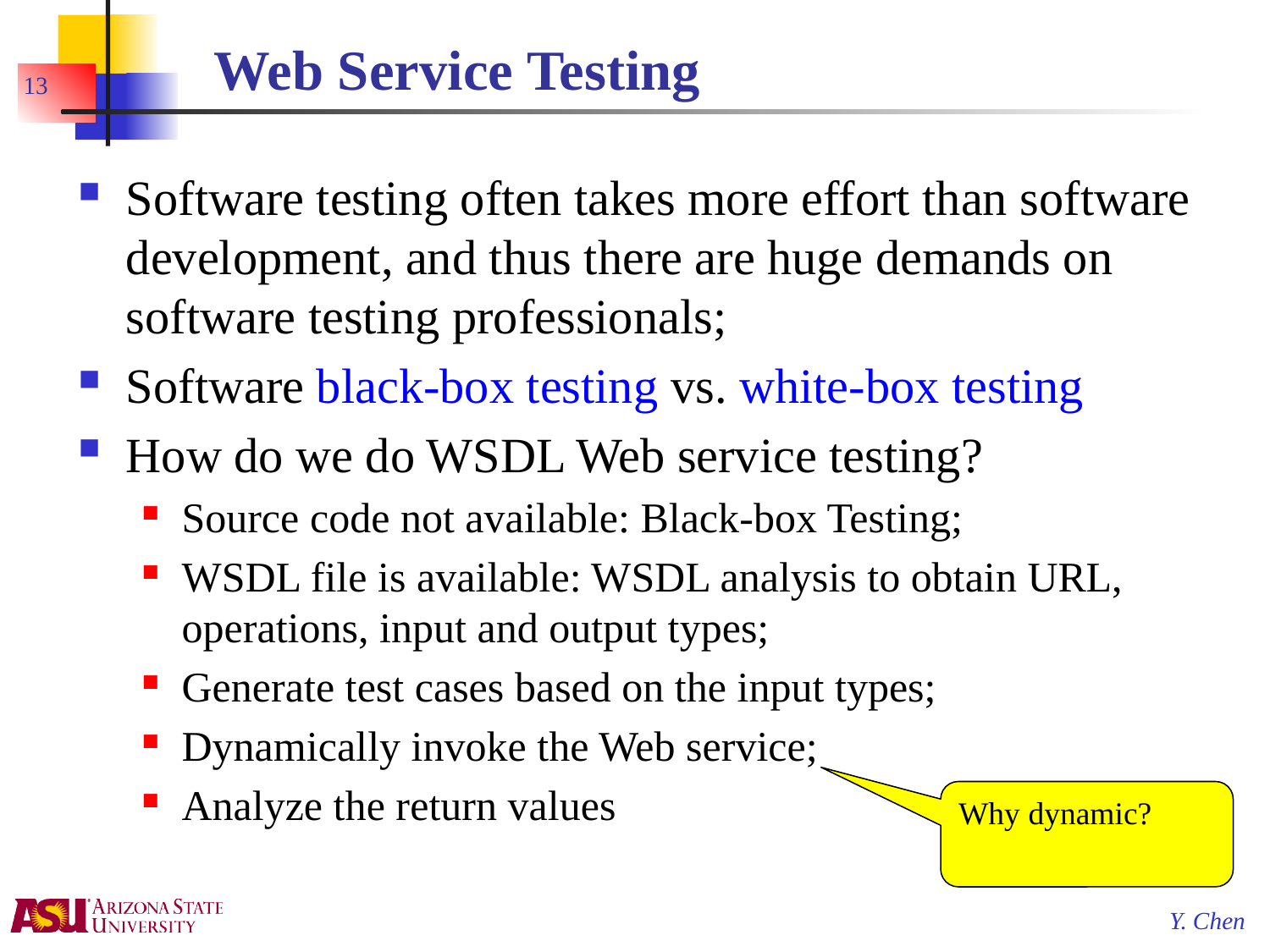

# Web Service Testing
13
Software testing often takes more effort than software development, and thus there are huge demands on software testing professionals;
Software black-box testing vs. white-box testing
How do we do WSDL Web service testing?
Source code not available: Black-box Testing;
WSDL file is available: WSDL analysis to obtain URL, operations, input and output types;
Generate test cases based on the input types;
Dynamically invoke the Web service;
Analyze the return values
Why dynamic?